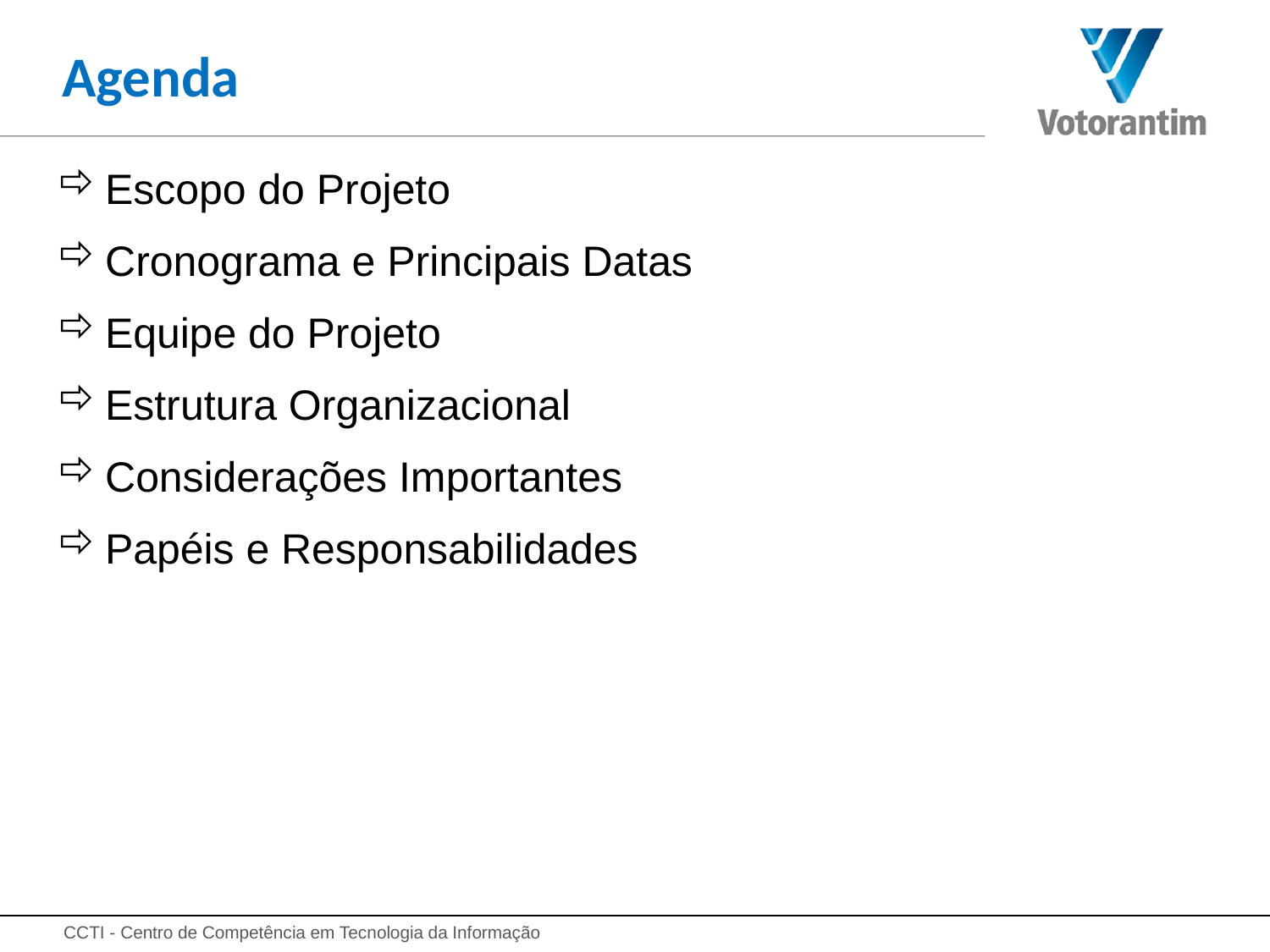

# Agenda
Escopo do Projeto
Cronograma e Principais Datas
Equipe do Projeto
Estrutura Organizacional
Considerações Importantes
Papéis e Responsabilidades